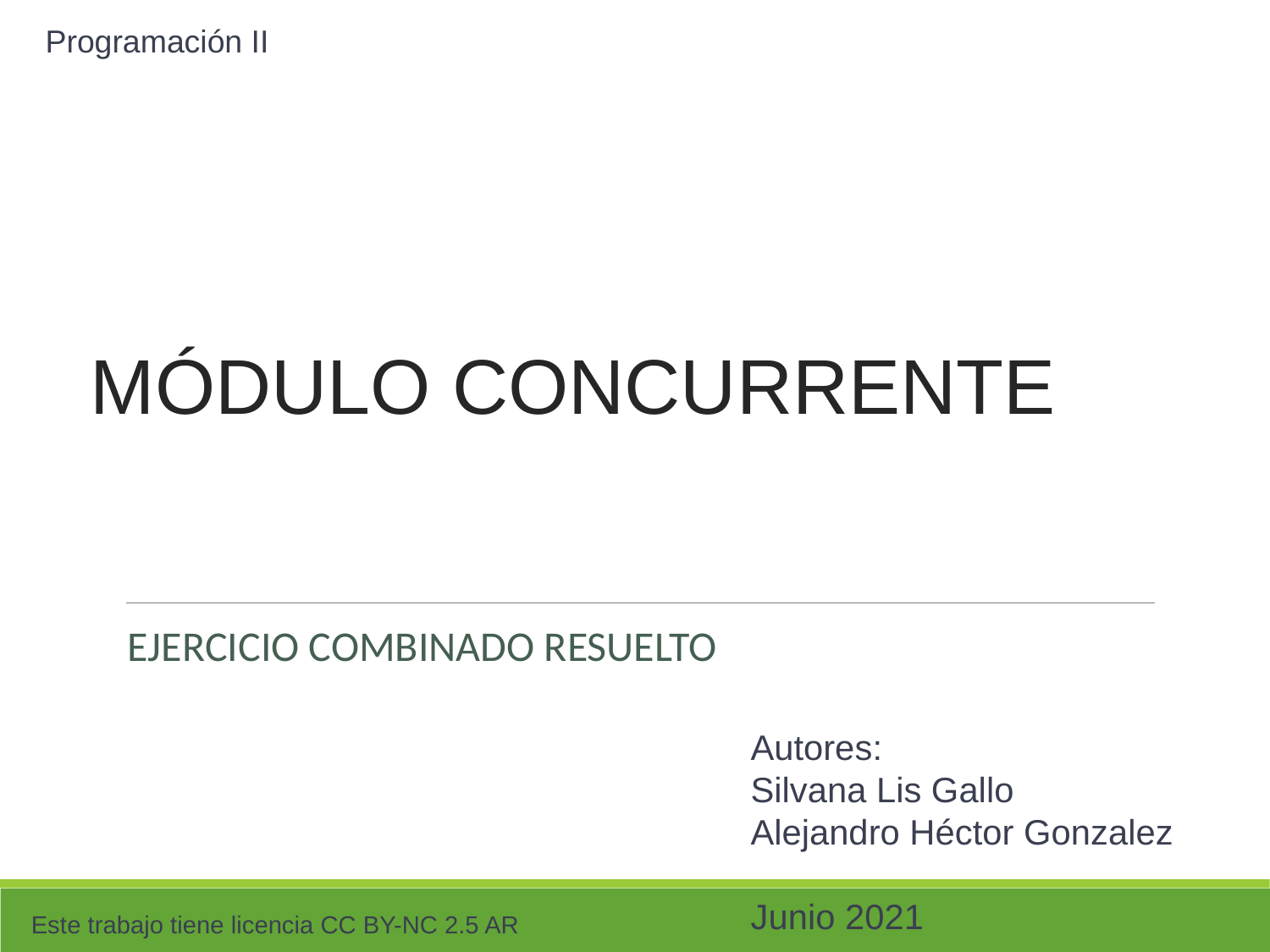

Programación II
# MÓDULO CONCURRENTE
EJERCICIO COMBINADO RESUELTO

Autores:
Silvana Lis Gallo
Alejandro Héctor Gonzalez

Junio 2021
Este trabajo tiene licencia CC BY-NC 2.5 AR